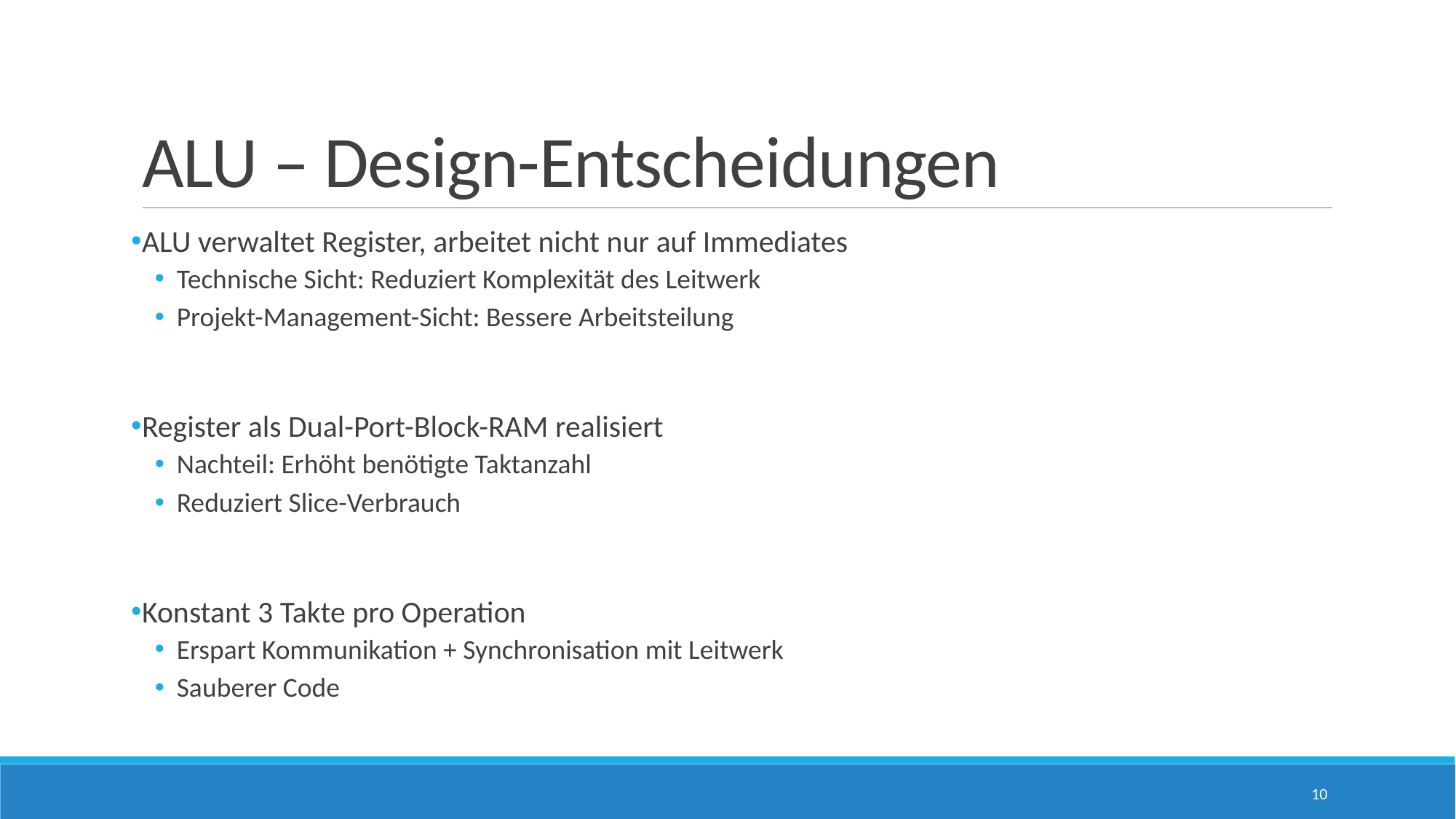

# ALU – Design-Entscheidungen
ALU verwaltet Register, arbeitet nicht nur auf Immediates
Technische Sicht: Reduziert Komplexität des Leitwerk
Projekt-Management-Sicht: Bessere Arbeitsteilung

Register als Dual-Port-Block-RAM realisiert
Nachteil: Erhöht benötigte Taktanzahl
Reduziert Slice-Verbrauch

Konstant 3 Takte pro Operation
Erspart Kommunikation + Synchronisation mit Leitwerk
Sauberer Code

10